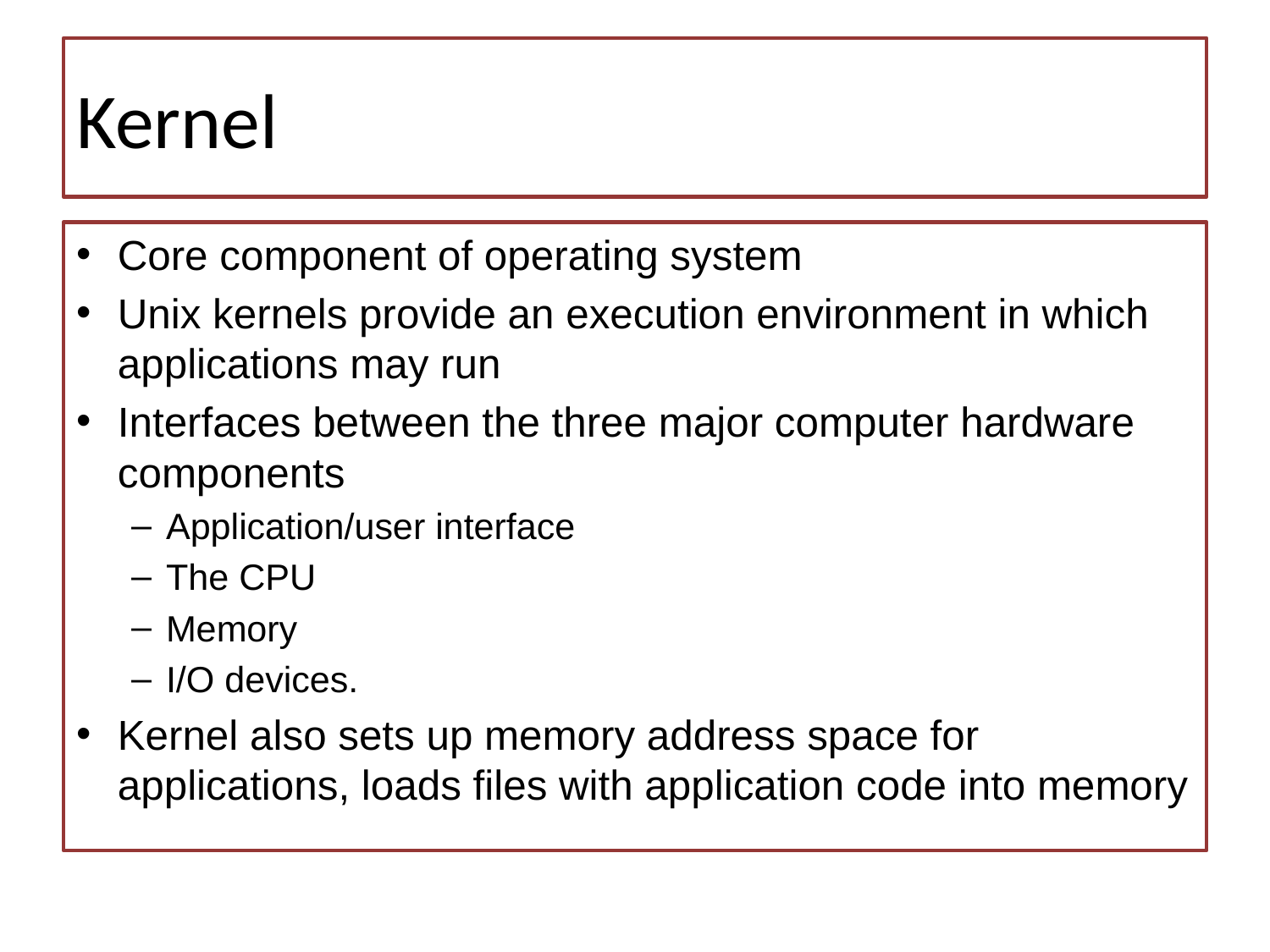

# Kernel
Core component of operating system
Unix kernels provide an execution environment in which applications may run
Interfaces between the three major computer hardware components
Application/user interface
The CPU
Memory
I/O devices.
Kernel also sets up memory address space for applications, loads files with application code into memory